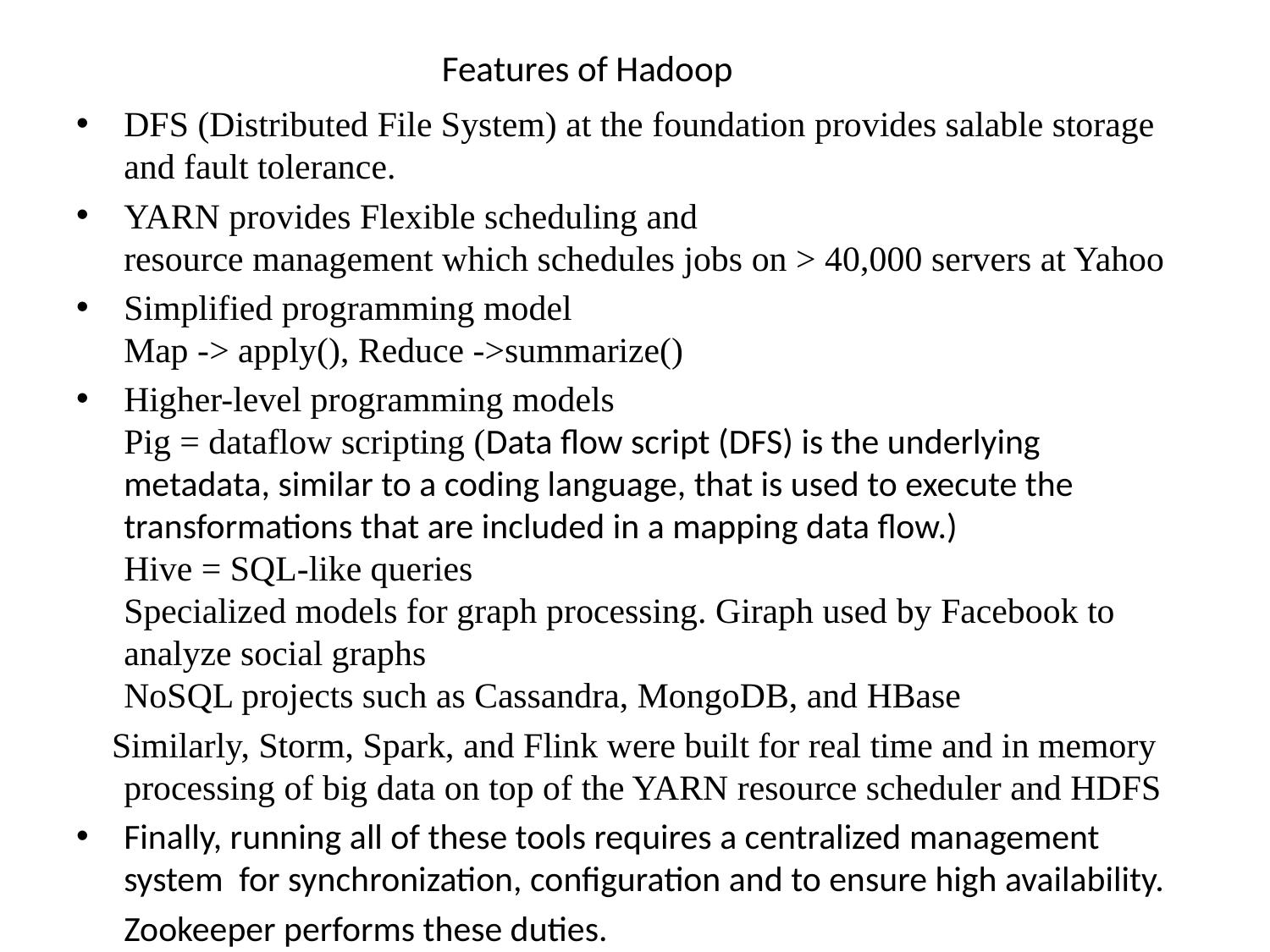

# Features of Hadoop
DFS (Distributed File System) at the foundation provides salable storage and fault tolerance.
YARN provides Flexible scheduling and
resource management which schedules jobs on > 40,000 servers at Yahoo
Simplified programming model
Map -> apply(), Reduce ->summarize()
Higher-level programming models
Pig = dataflow scripting (Data flow script (DFS) is the underlying metadata, similar to a coding language, that is used to execute the transformations that are included in a mapping data flow.)
Hive = SQL-like queries
Specialized models for graph processing. Giraph used by Facebook to analyze social graphs
NoSQL projects such as Cassandra, MongoDB, and HBase
    Similarly, Storm, Spark, and Flink were built for real time and in memory processing of big data on top of the YARN resource scheduler and HDFS
Finally, running all of these tools requires a centralized management system  for synchronization, configuration and to ensure high availability.
	Zookeeper performs these duties.